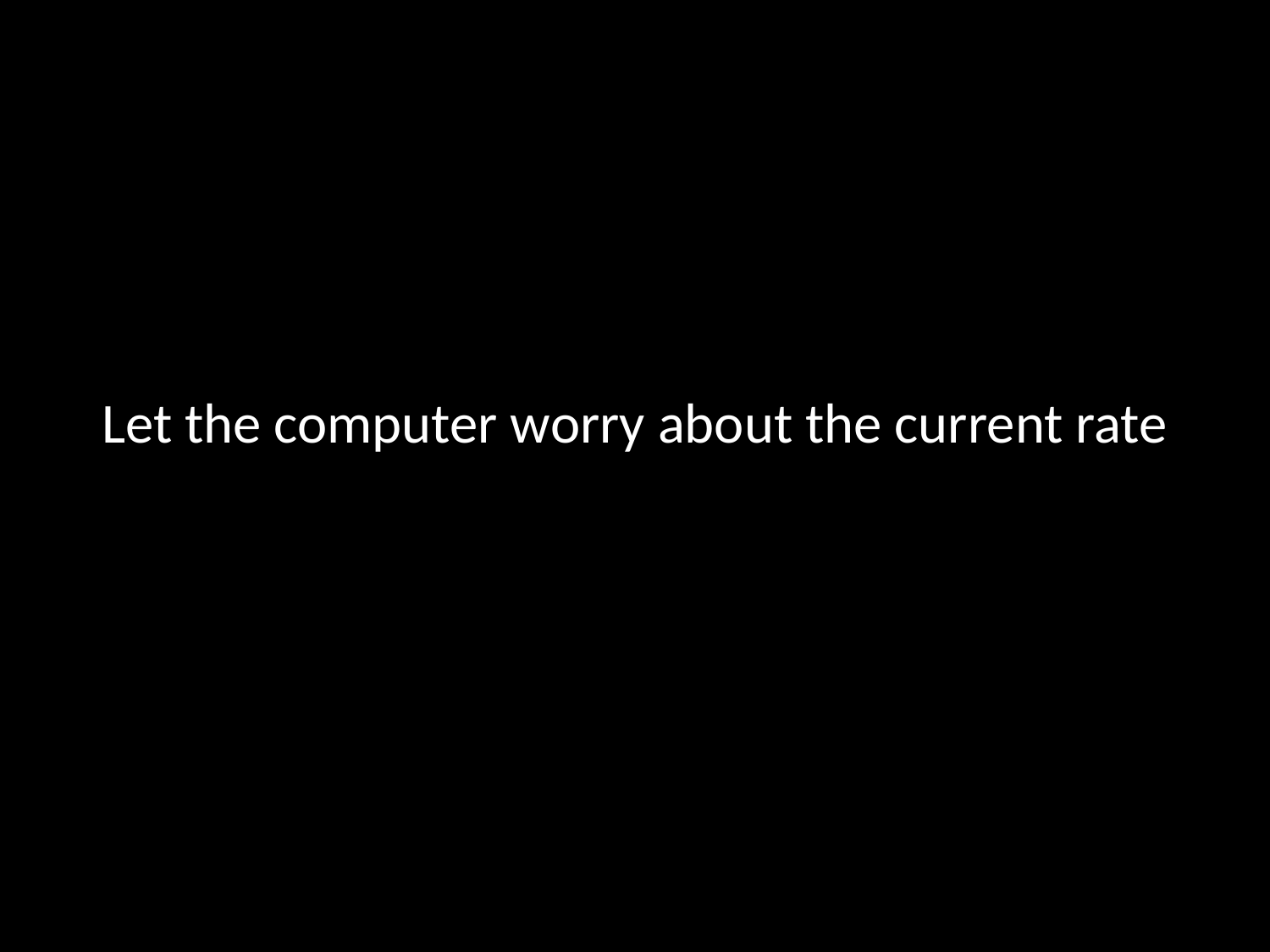

#

Let the computer worry about the current rate